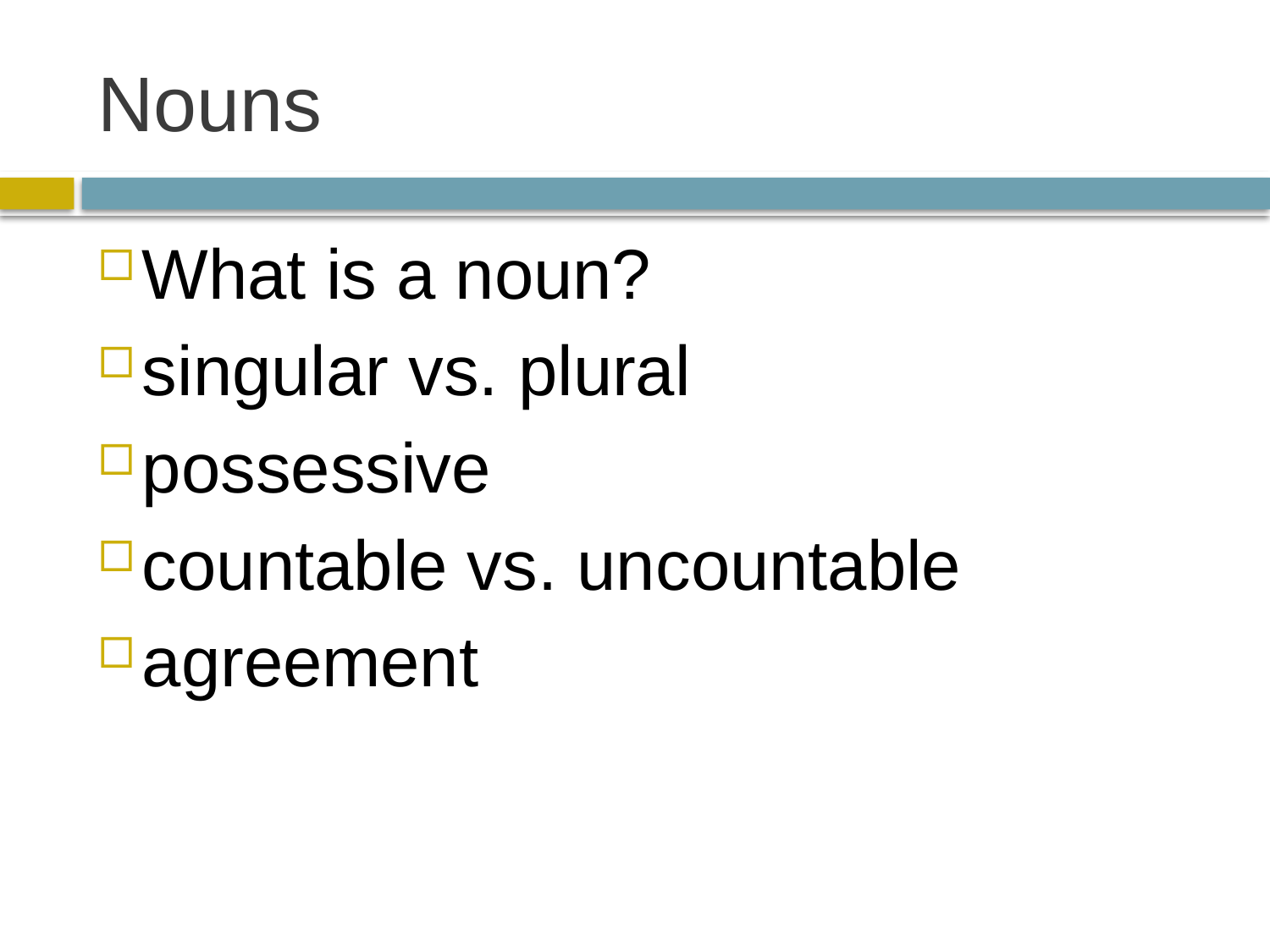

# Nouns
What is a noun?
singular vs. plural
possessive
countable vs. uncountable
agreement